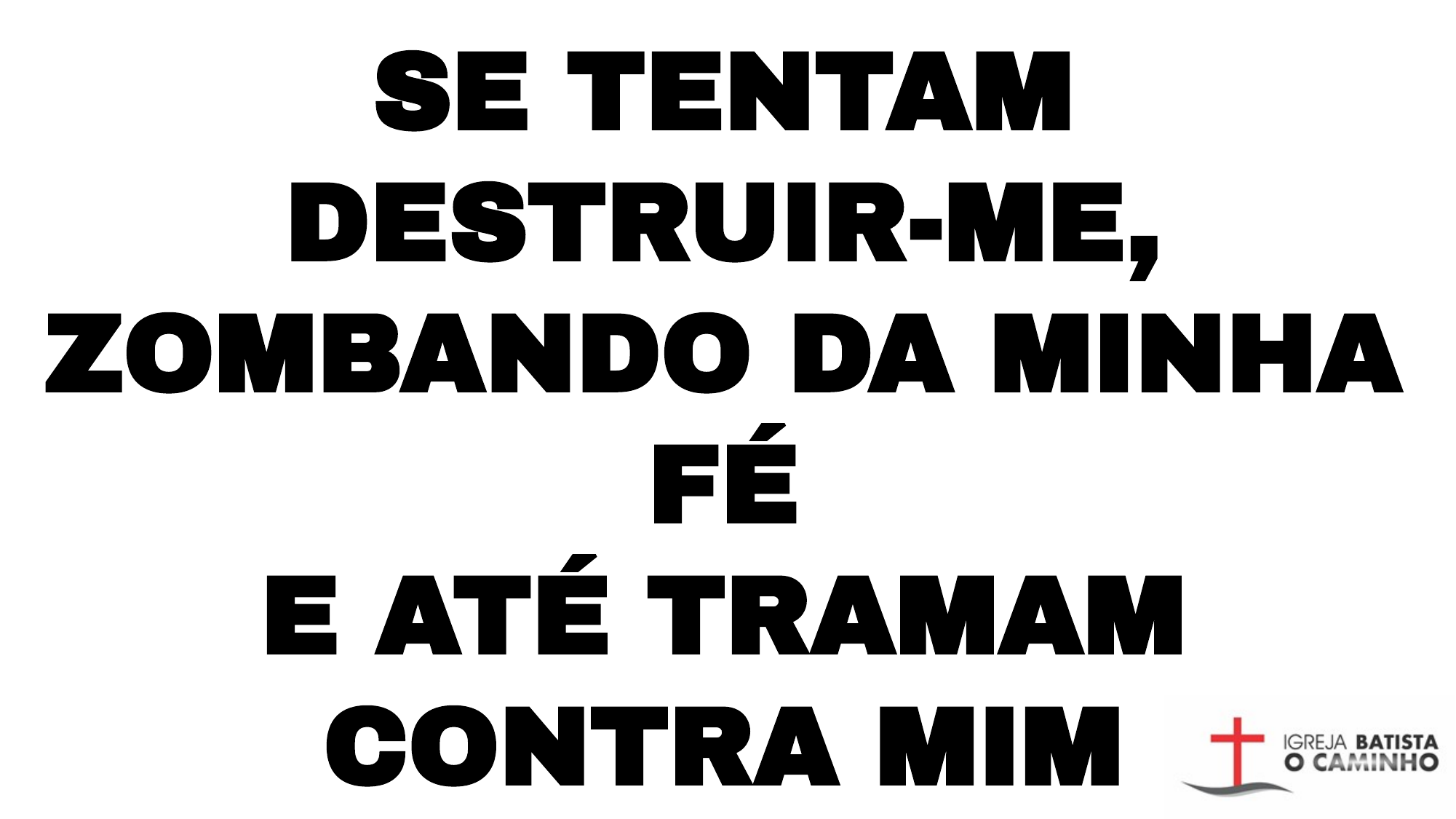

SE TENTAM DESTRUIR-ME, ZOMBANDO DA MINHA FÉ
E ATÉ TRAMAM CONTRA MIM